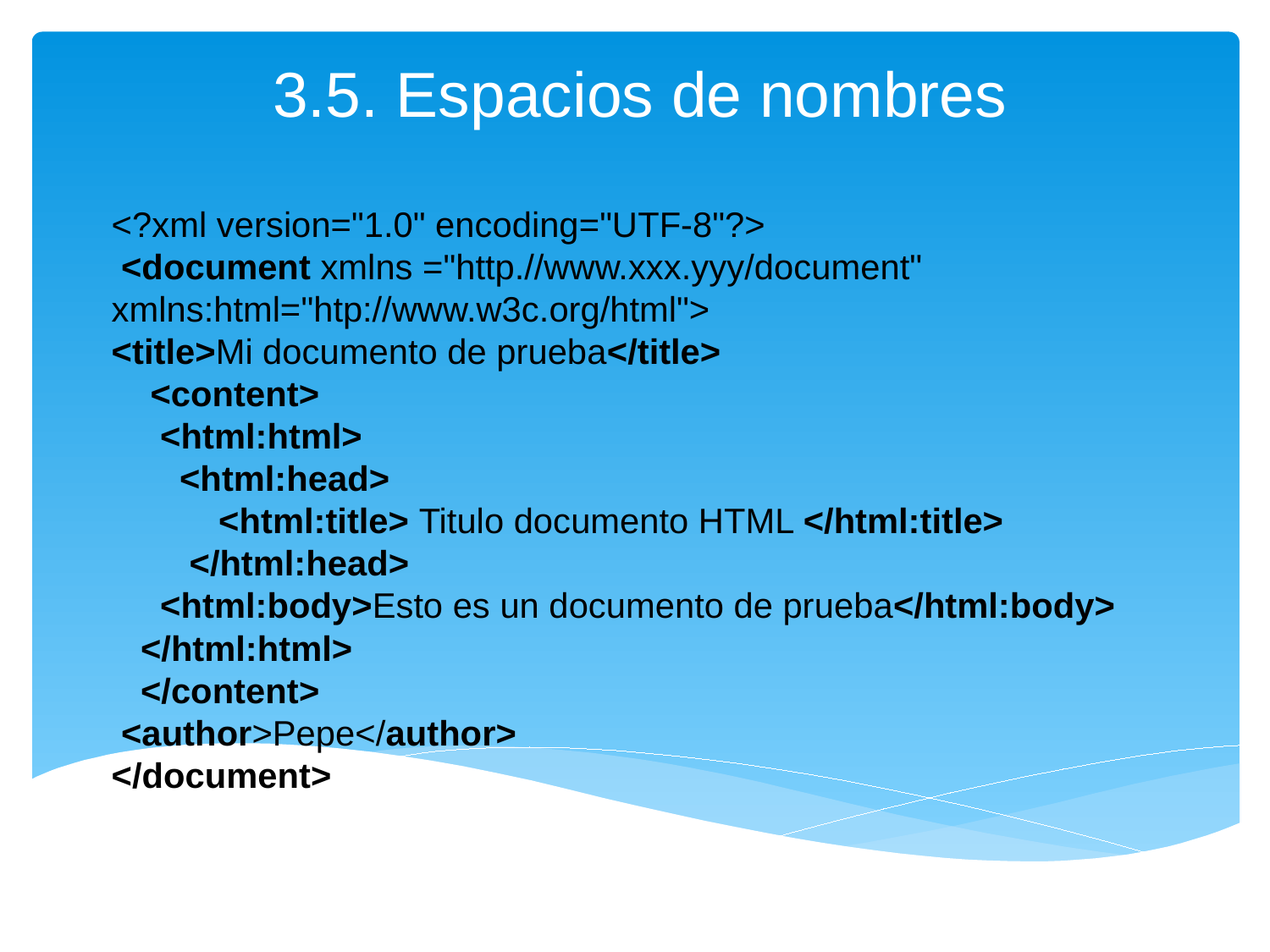

# 3.5. Espacios de nombres
<?xml version="1.0" encoding="UTF-8"?>
 <document xmlns ="http.//www.xxx.yyy/document" xmlns:html="htp://www.w3c.org/html">
<title>Mi documento de prueba</title>
    <content>
     <html:html>
       <html:head>
           <html:title> Titulo documento HTML </html:title>
        </html:head>
     <html:body>Esto es un documento de prueba</html:body>
   </html:html>
   </content>
 <author>Pepe</author>
</document>